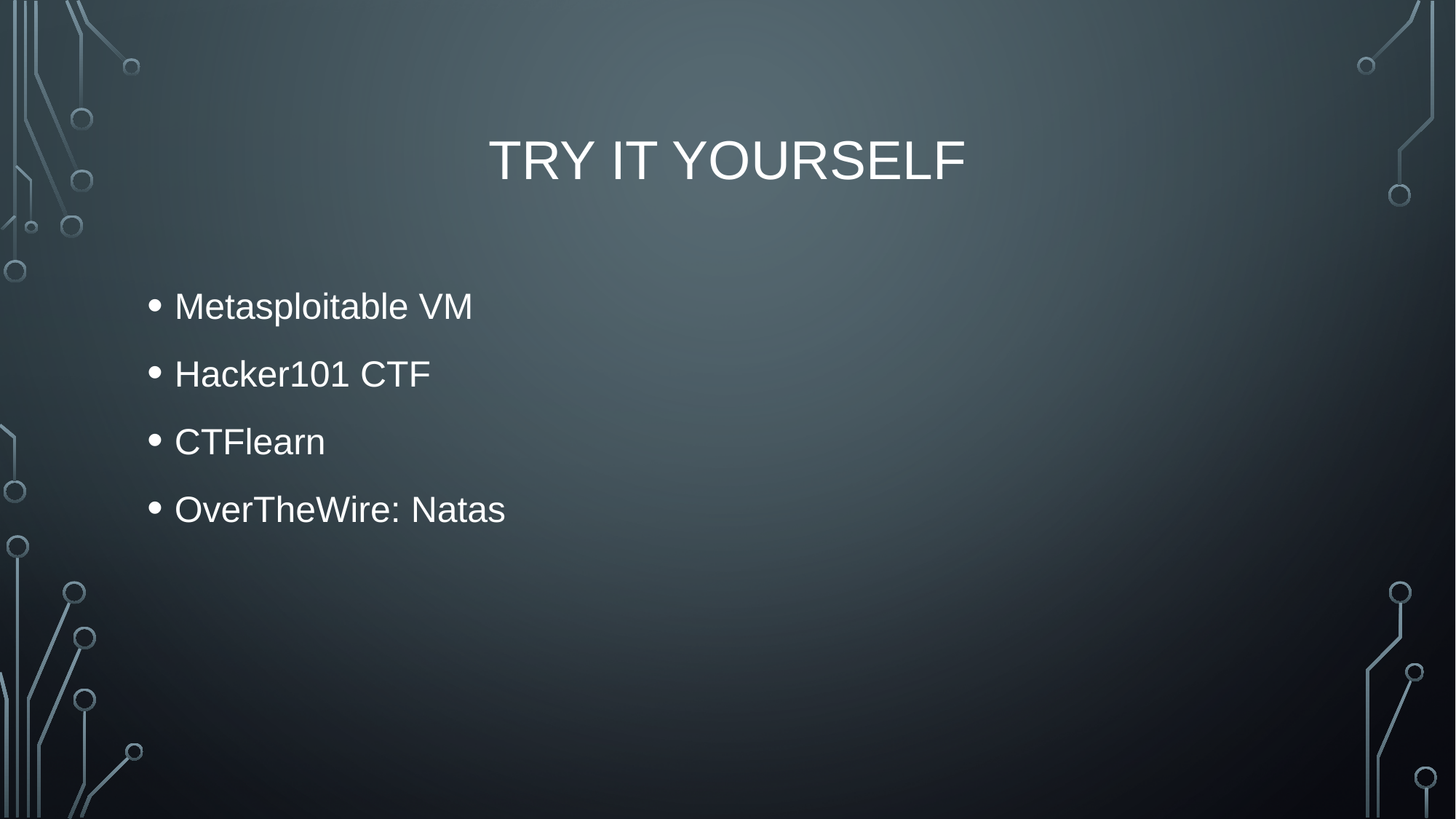

# Try IT yourself
Metasploitable VM
Hacker101 CTF
CTFlearn
OverTheWire: Natas